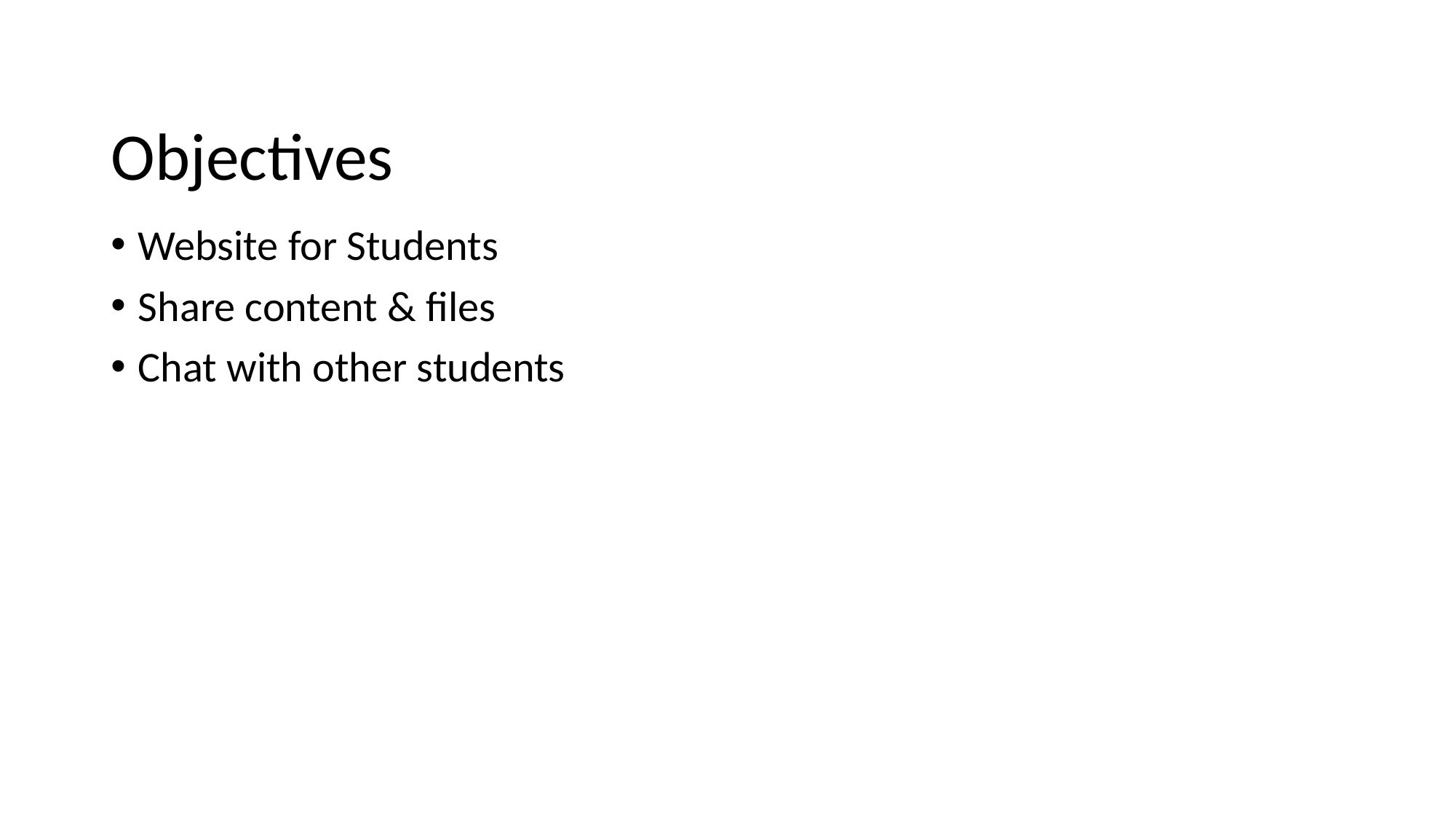

# Objectives
Website for Students
Share content & files
Chat with other students